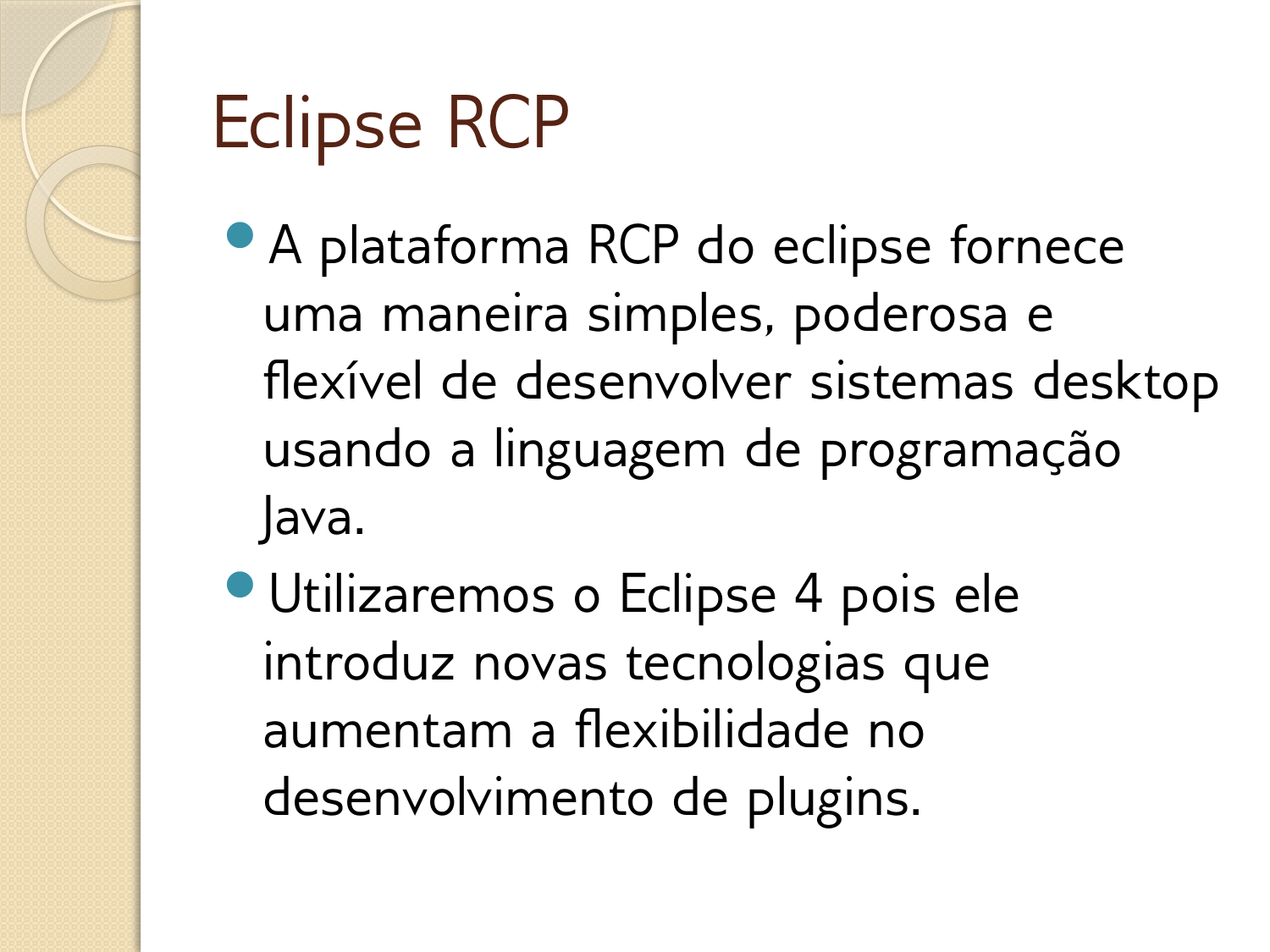

# Eclipse RCP
A plataforma RCP do eclipse fornece uma maneira simples, poderosa e flexível de desenvolver sistemas desktop usando a linguagem de programação Java.
Utilizaremos o Eclipse 4 pois ele introduz novas tecnologias que aumentam a flexibilidade no desenvolvimento de plugins.